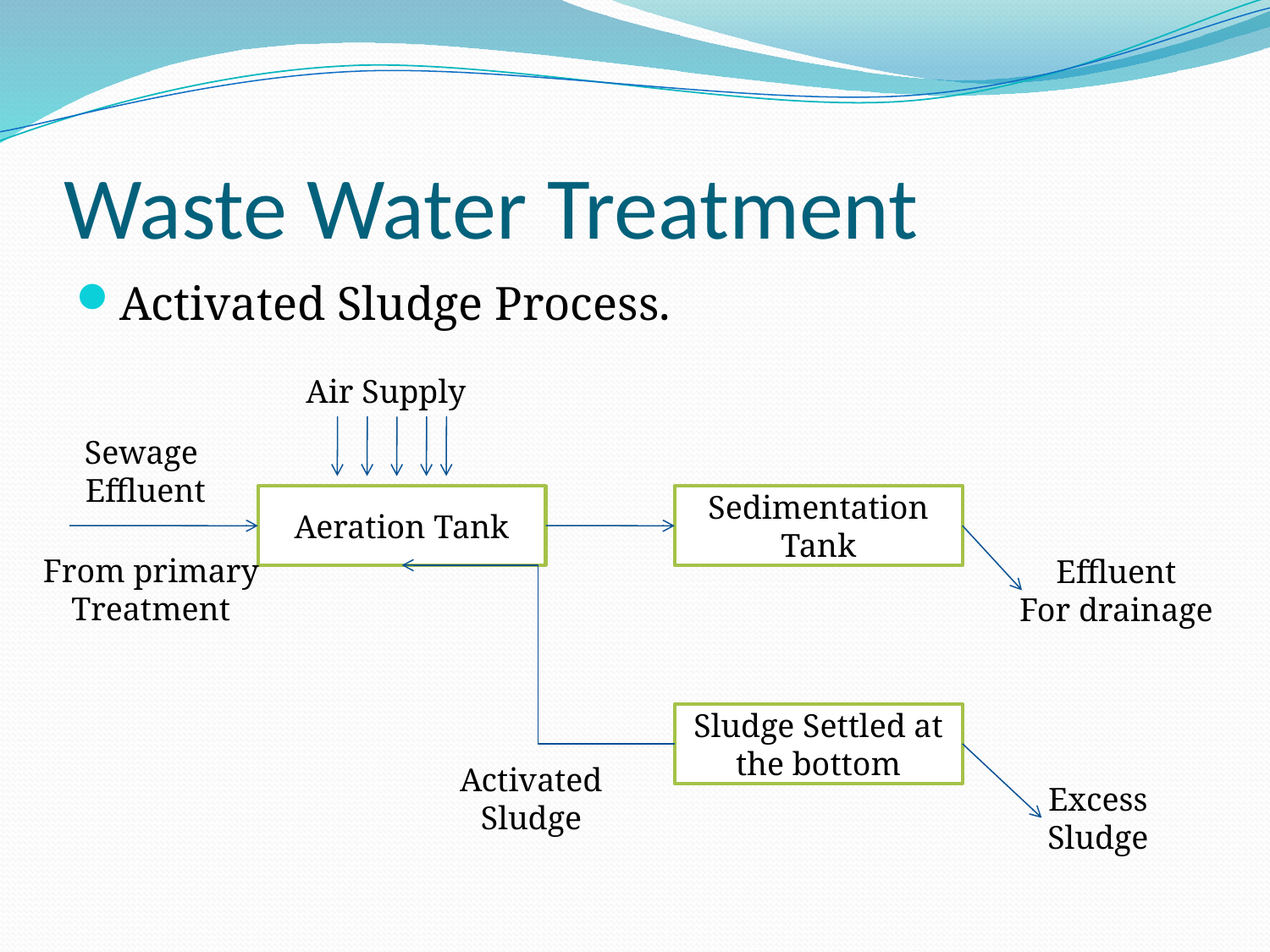

# Waste Water Treatment
Activated Sludge Process.

Air Supply
Sewage
Effluent
Aeration Tank
Sedimentation
Tank
From primary
Treatment
Effluent
For drainage
Sludge Settled at the bottom
Activated
Sludge
Excess
Sludge